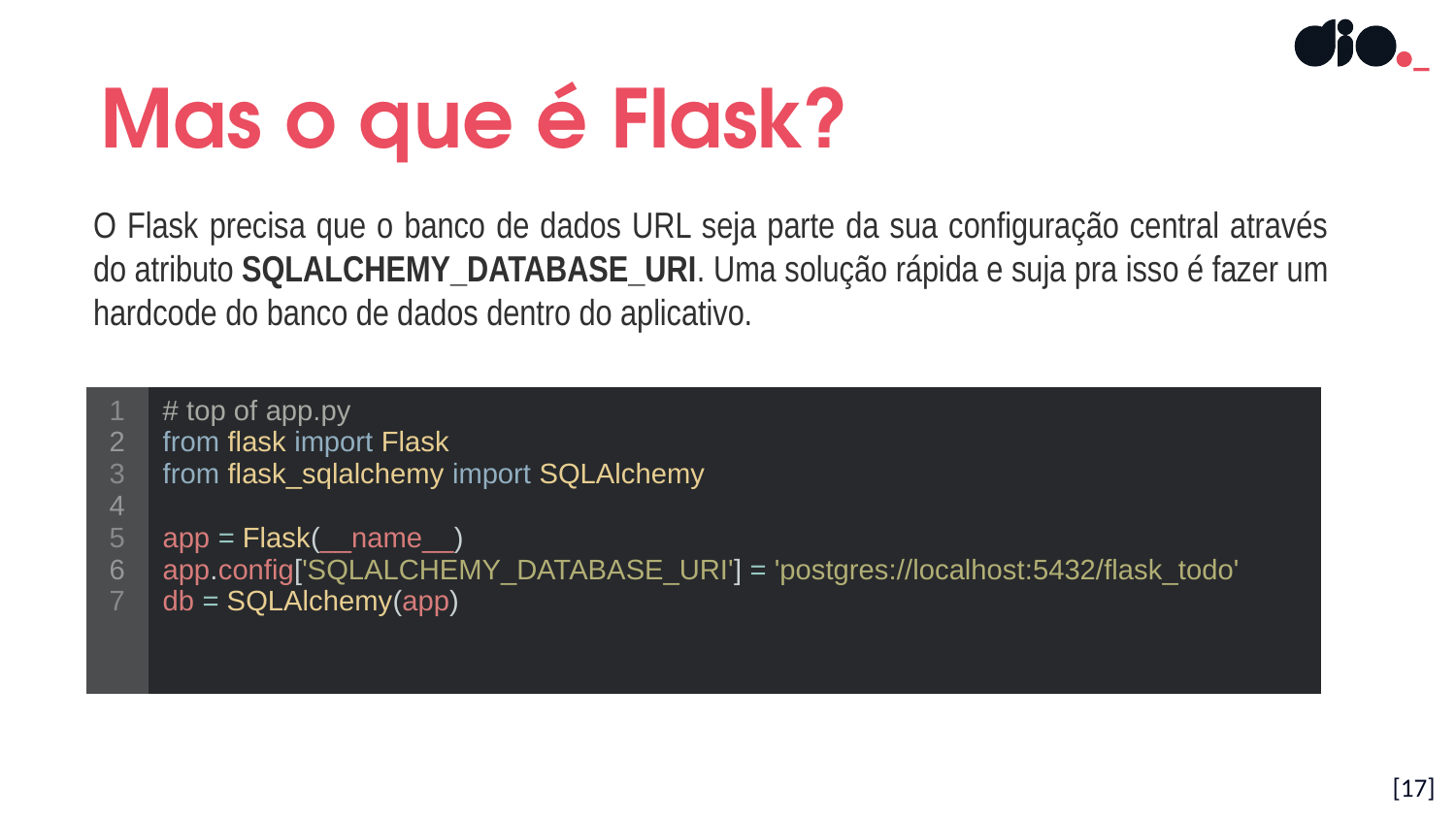

Mas o que é Flask?
O Flask precisa que o banco de dados URL seja parte da sua configuração central através do atributo SQLALCHEMY_DATABASE_URI. Uma solução rápida e suja pra isso é fazer um hardcode do banco de dados dentro do aplicativo.
| 1 2 3 4 5 6 7 | # top of app.py from flask import Flask from flask\_sqlalchemy import SQLAlchemy   app = Flask(\_\_name\_\_) app.config['SQLALCHEMY\_DATABASE\_URI'] = 'postgres://localhost:5432/flask\_todo' db = SQLAlchemy(app) |
| --- | --- |
[17]